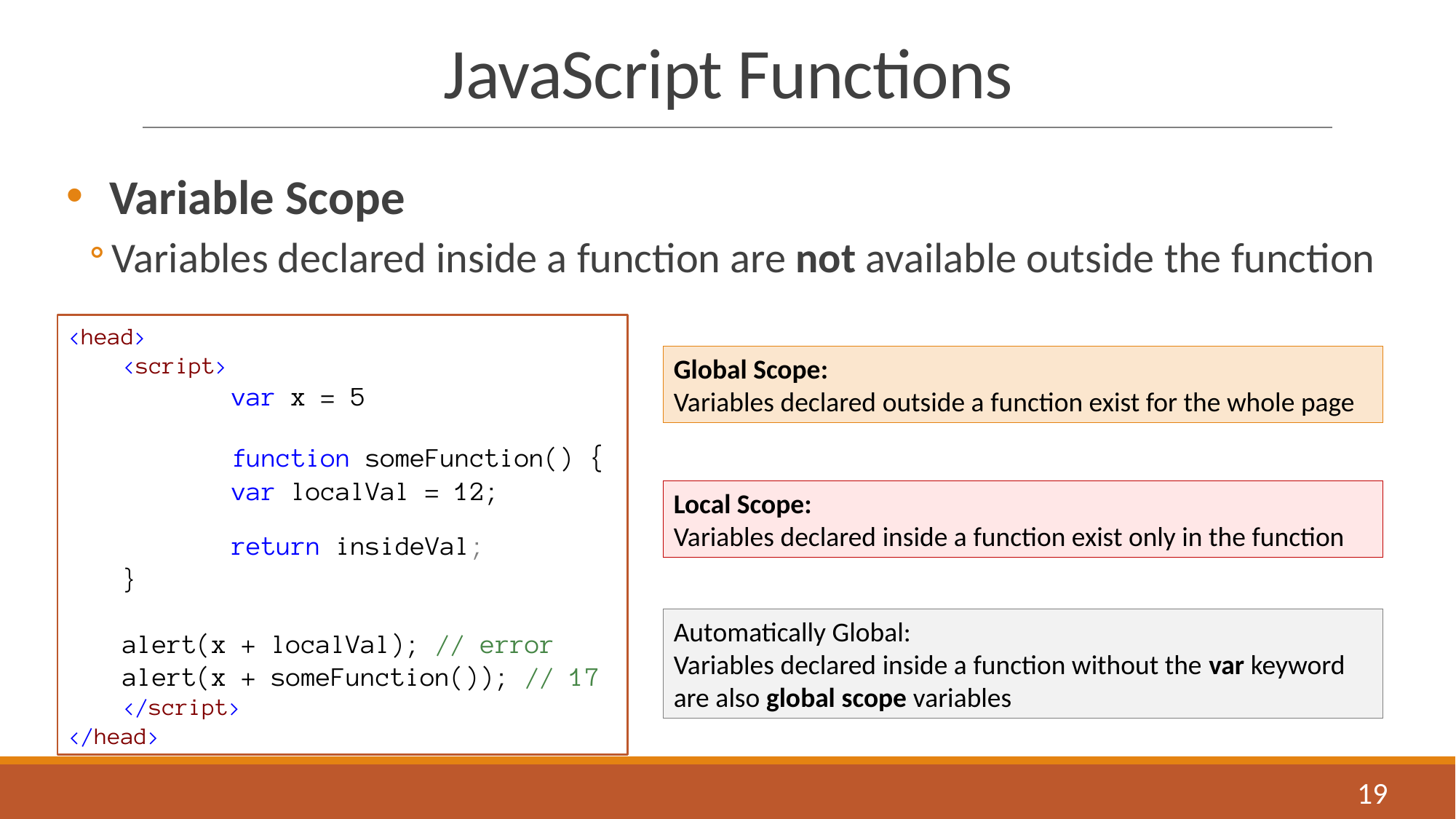

# JavaScript Functions
Variable Scope
Variables declared inside a function are not available outside the function
<head>
<script>
	var x = 5

 	function someFunction() {
	var localVal = 12;

	return insideVal;
}

alert(x + localVal); // error
alert(x + someFunction()); // 17
</script>
</head>
Global Scope:
Variables declared outside a function exist for the whole page
Local Scope:
Variables declared inside a function exist only in the function
Automatically Global:
Variables declared inside a function without the var keyword are also global scope variables
19